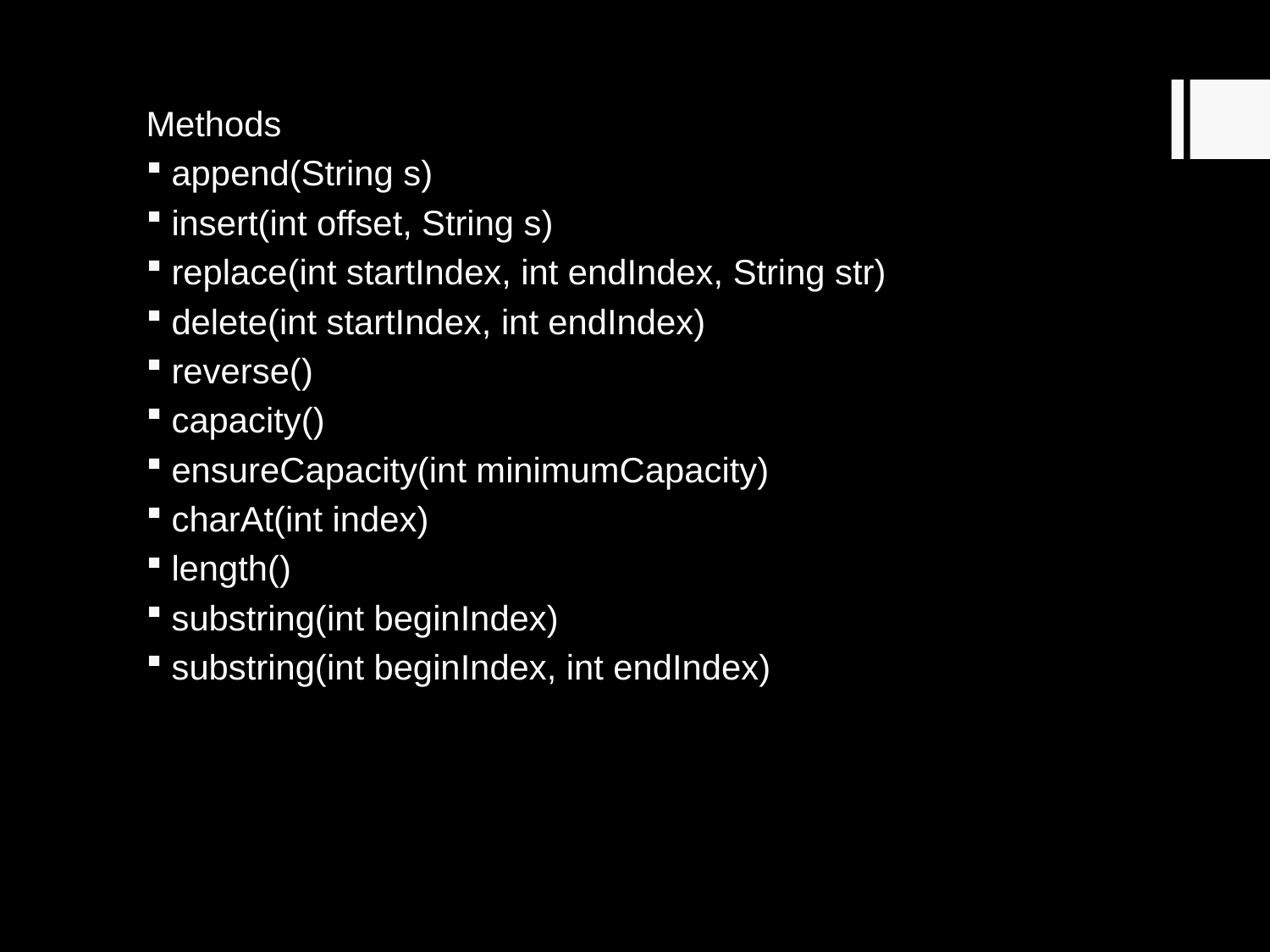

Methods
append(String s)
insert(int offset, String s)
replace(int startIndex, int endIndex, String str)
delete(int startIndex, int endIndex)
reverse()
capacity()
ensureCapacity(int minimumCapacity)
charAt(int index)
length()
substring(int beginIndex)
substring(int beginIndex, int endIndex)